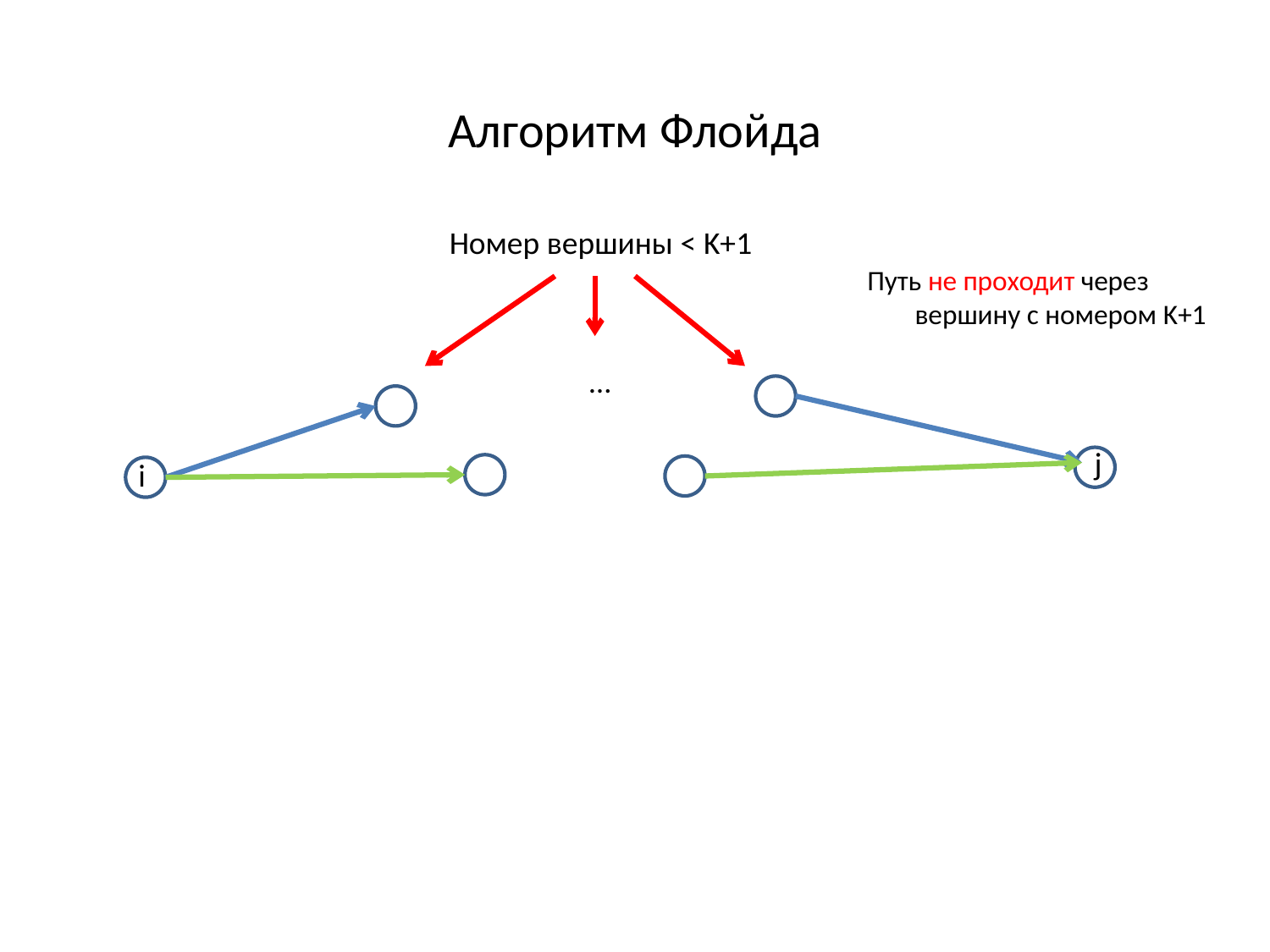

Алгоритм Флойда
Номер вершины < K+1
Путь не проходит через вершину с номером K+1
…

j

i